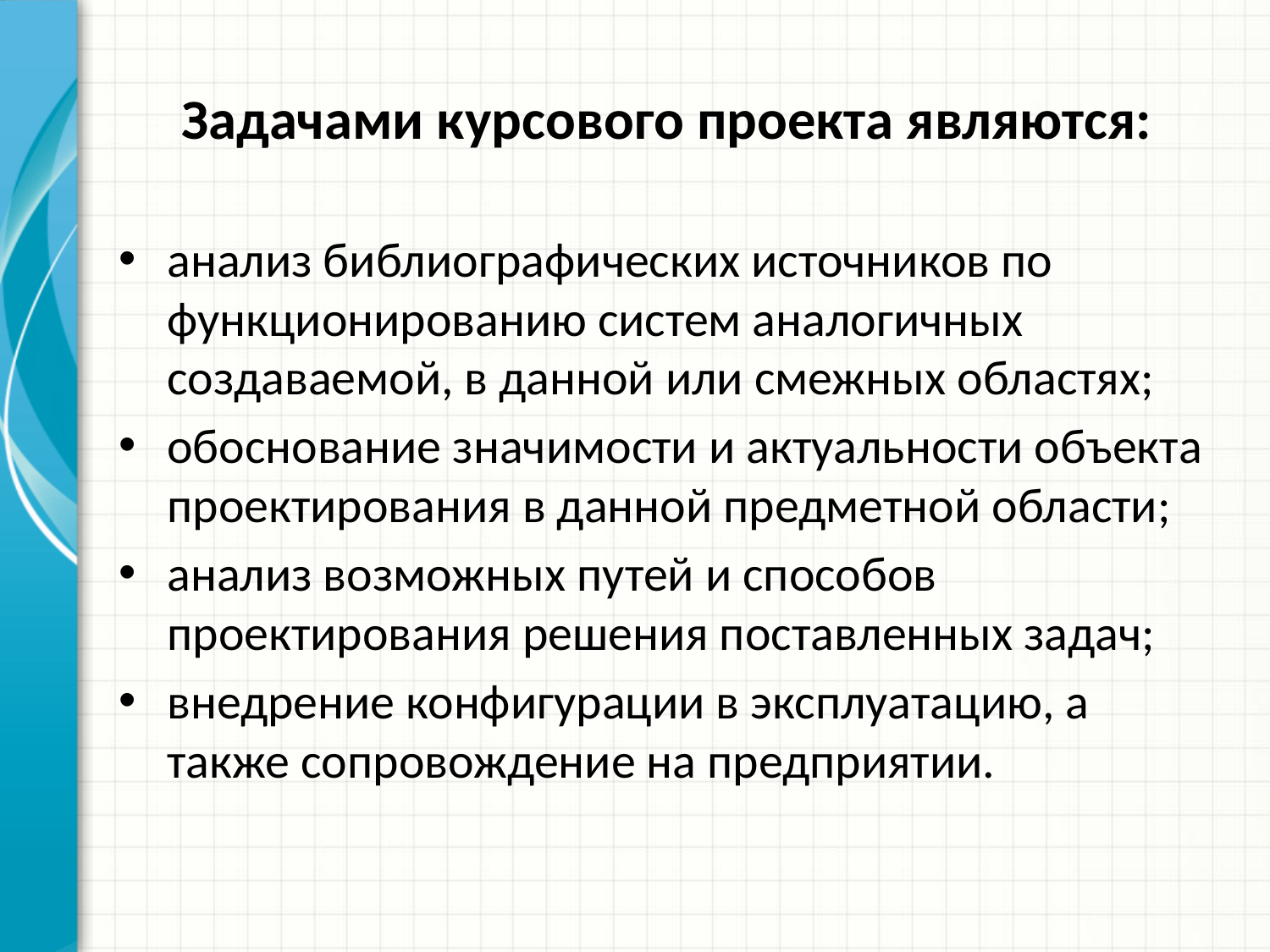

# Задачами курсового проекта являются:
анализ библиографических источников по функционированию систем аналогичных создаваемой, в данной или смежных областях;
обоснование значимости и актуальности объекта проектирования в данной предметной области;
анализ возможных путей и способов проектирования решения поставленных задач;
внедрение конфигурации в эксплуатацию, а также сопровождение на предприятии.